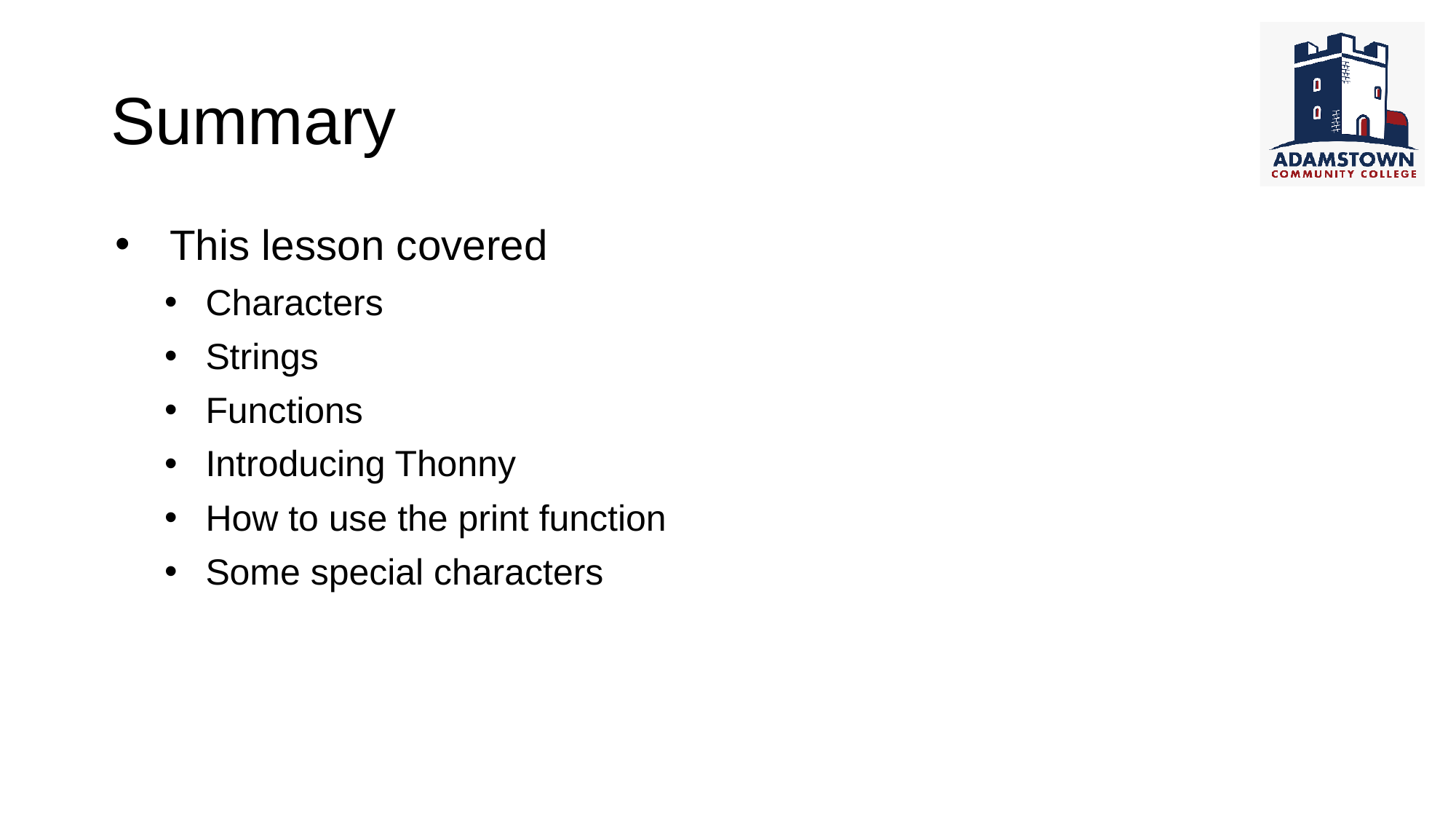

# Summary
This lesson covered
Characters
Strings
Functions
Introducing Thonny
How to use the print function
Some special characters